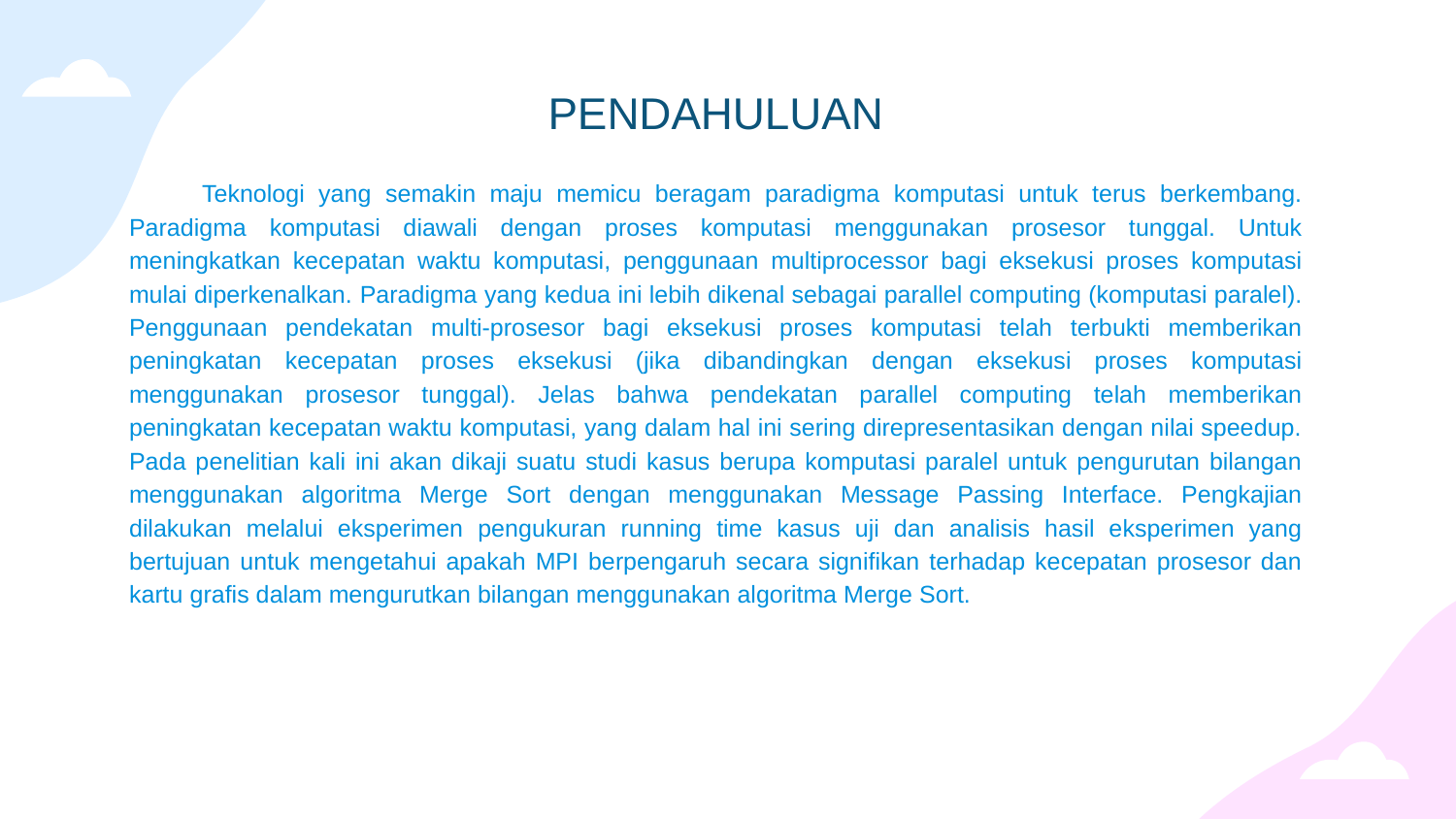

# PENDAHULUAN
Teknologi yang semakin maju memicu beragam paradigma komputasi untuk terus berkembang. Paradigma komputasi diawali dengan proses komputasi menggunakan prosesor tunggal. Untuk meningkatkan kecepatan waktu komputasi, penggunaan multiprocessor bagi eksekusi proses komputasi mulai diperkenalkan. Paradigma yang kedua ini lebih dikenal sebagai parallel computing (komputasi paralel). Penggunaan pendekatan multi-prosesor bagi eksekusi proses komputasi telah terbukti memberikan peningkatan kecepatan proses eksekusi (jika dibandingkan dengan eksekusi proses komputasi menggunakan prosesor tunggal). Jelas bahwa pendekatan parallel computing telah memberikan peningkatan kecepatan waktu komputasi, yang dalam hal ini sering direpresentasikan dengan nilai speedup. Pada penelitian kali ini akan dikaji suatu studi kasus berupa komputasi paralel untuk pengurutan bilangan menggunakan algoritma Merge Sort dengan menggunakan Message Passing Interface. Pengkajian dilakukan melalui eksperimen pengukuran running time kasus uji dan analisis hasil eksperimen yang bertujuan untuk mengetahui apakah MPI berpengaruh secara signifikan terhadap kecepatan prosesor dan kartu grafis dalam mengurutkan bilangan menggunakan algoritma Merge Sort.